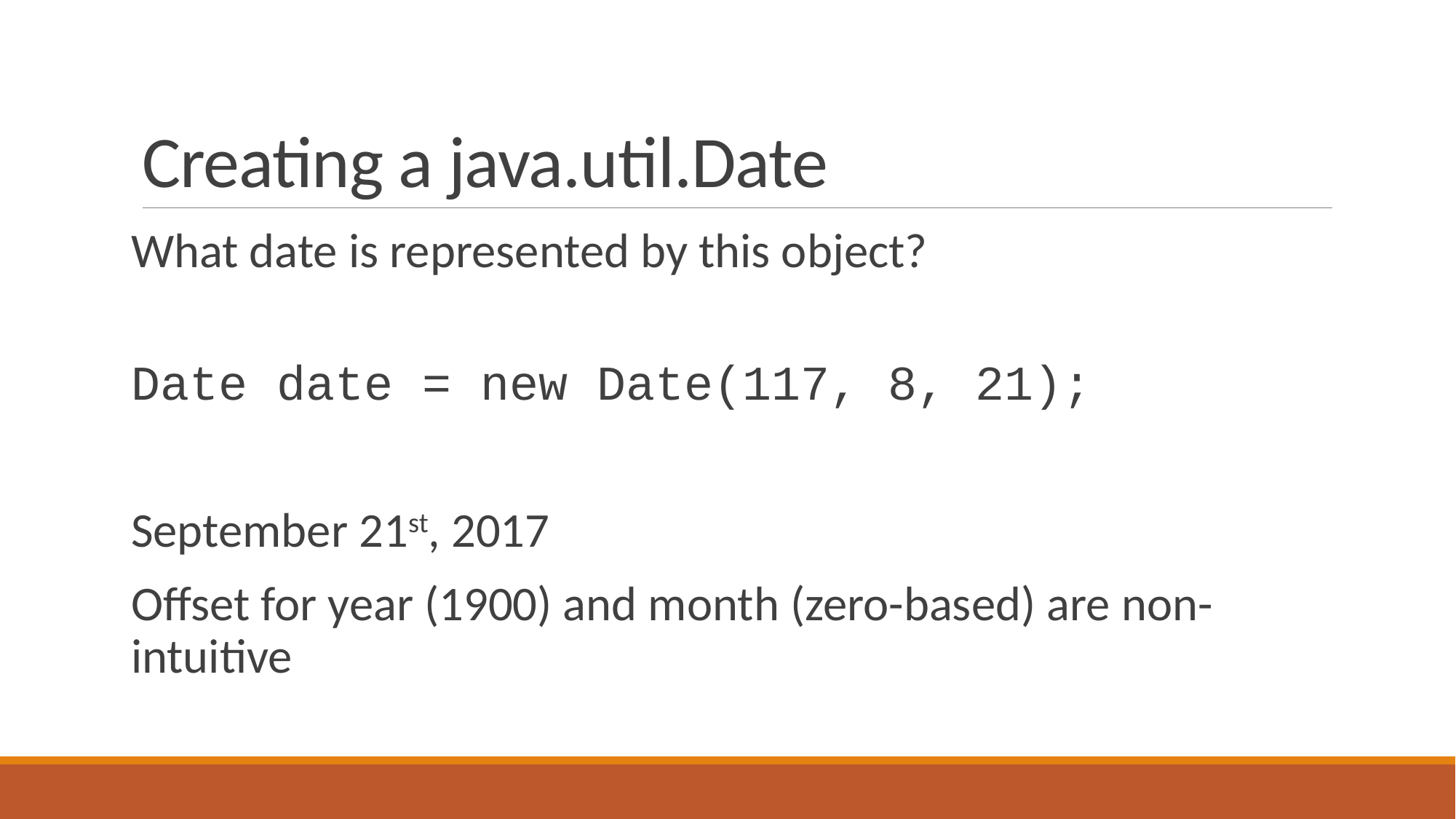

# Creating a java.util.Date
What date is represented by this object?
Date date = new Date(117, 8, 21);

September 21st, 2017
Offset for year (1900) and month (zero-based) are non-intuitive